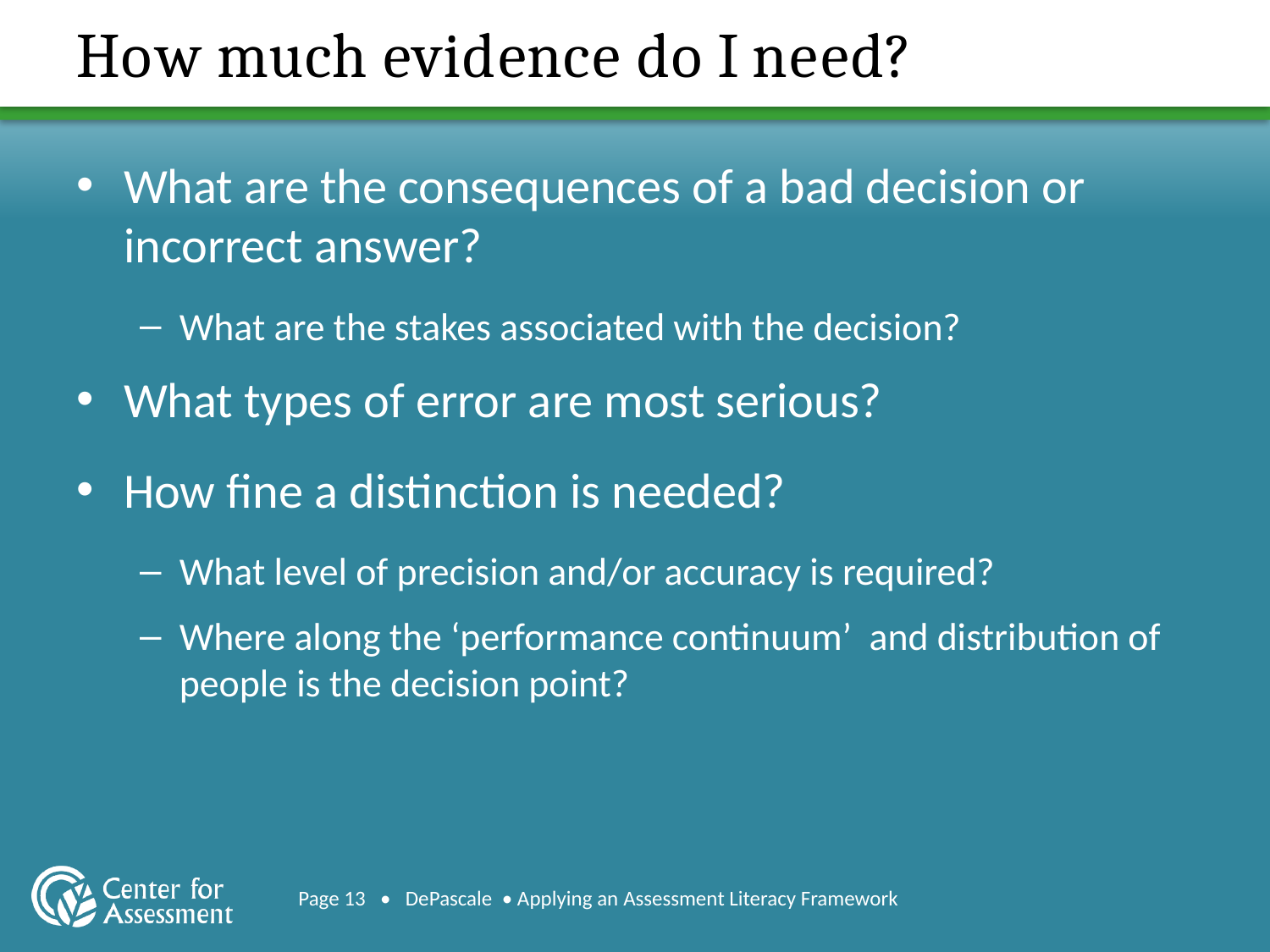

# How much evidence do I need?
What are the consequences of a bad decision or incorrect answer?
What are the stakes associated with the decision?
What types of error are most serious?
How fine a distinction is needed?
What level of precision and/or accuracy is required?
Where along the ‘performance continuum’  and distribution of people is the decision point?

Page 13   •   DePascale  • Applying an Assessment Literacy Framework